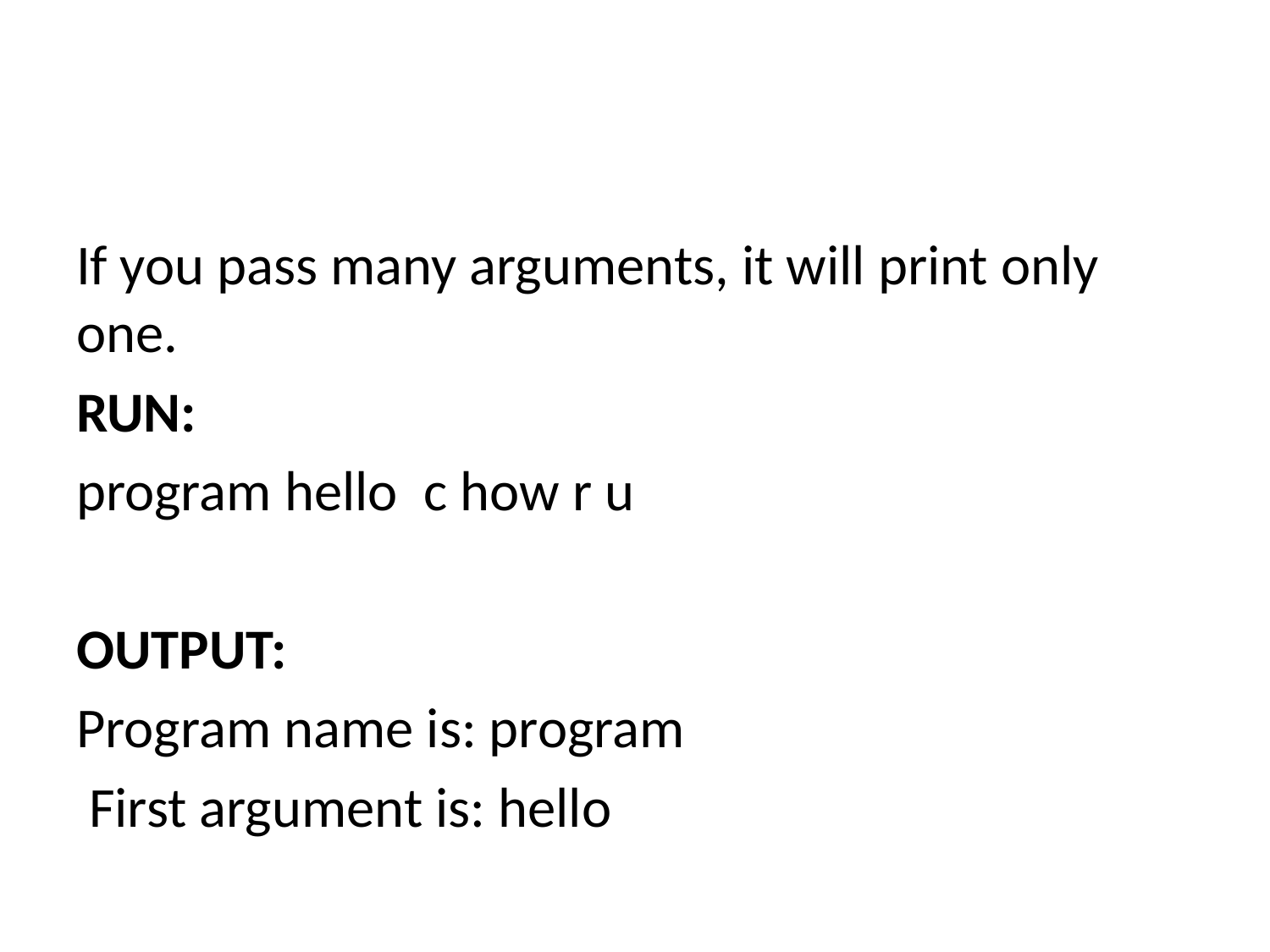

#
If you pass many arguments, it will print only one.
RUN:
program hello  c how r u

OUTPUT:
Program name is: program
 First argument is: hello